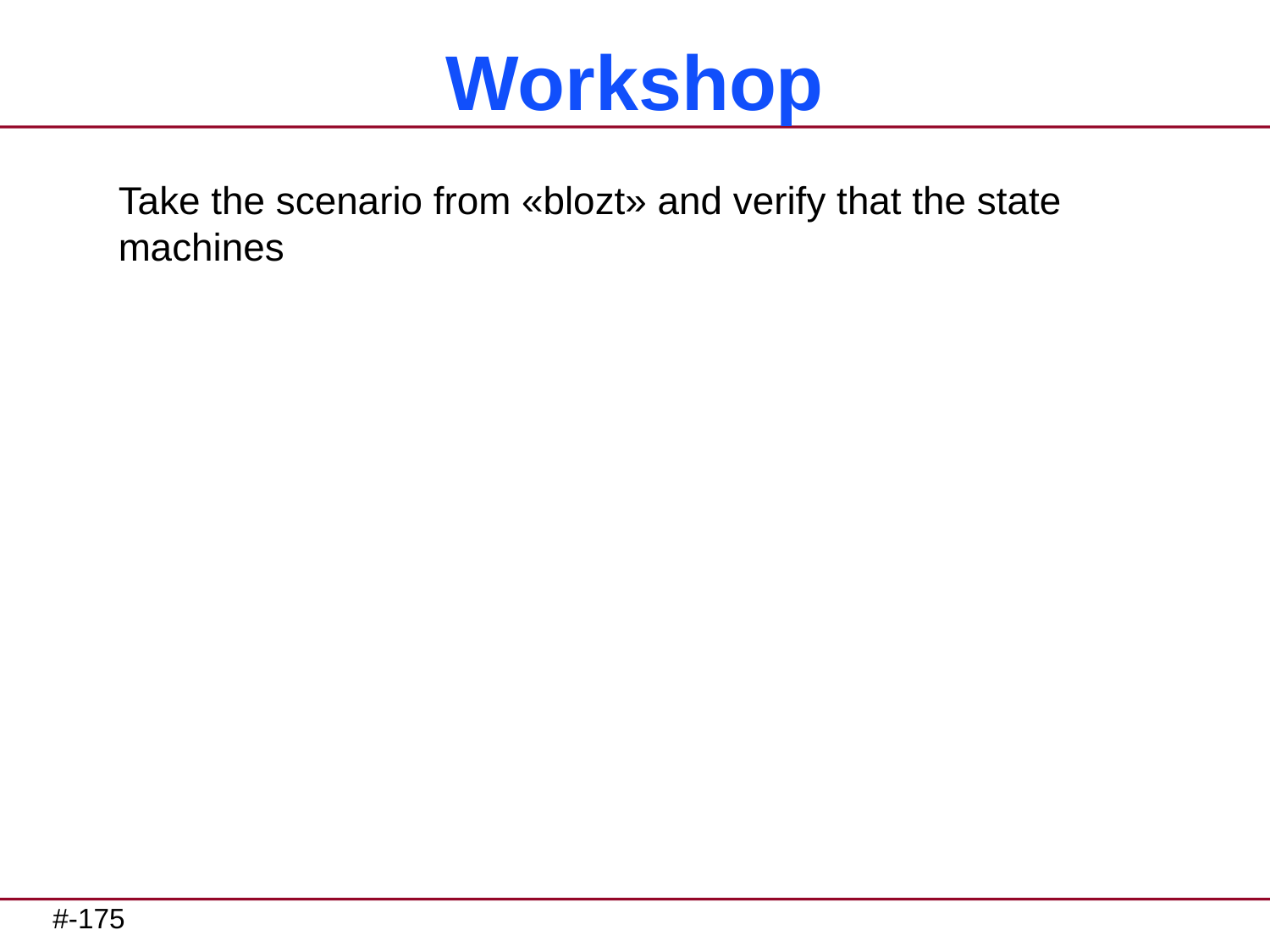

# Workshop
Take the scenario from «blozt» and verify that the state machines